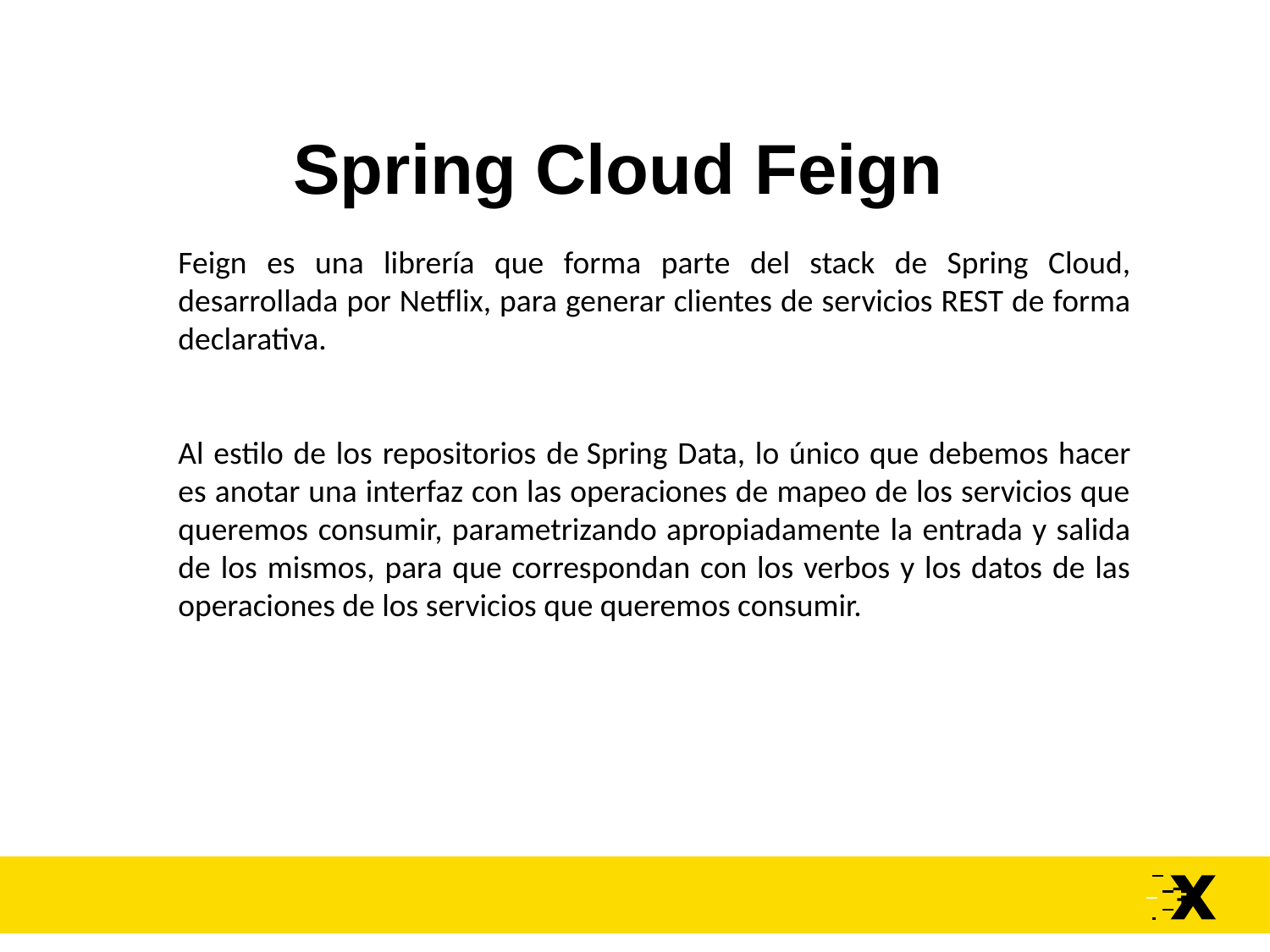

Spring Cloud Feign
Feign es una librería que forma parte del stack de Spring Cloud, desarrollada por Netflix, para generar clientes de servicios REST de forma declarativa.

Al estilo de los repositorios de Spring Data, lo único que debemos hacer es anotar una interfaz con las operaciones de mapeo de los servicios que queremos consumir, parametrizando apropiadamente la entrada y salida de los mismos, para que correspondan con los verbos y los datos de las operaciones de los servicios que queremos consumir.